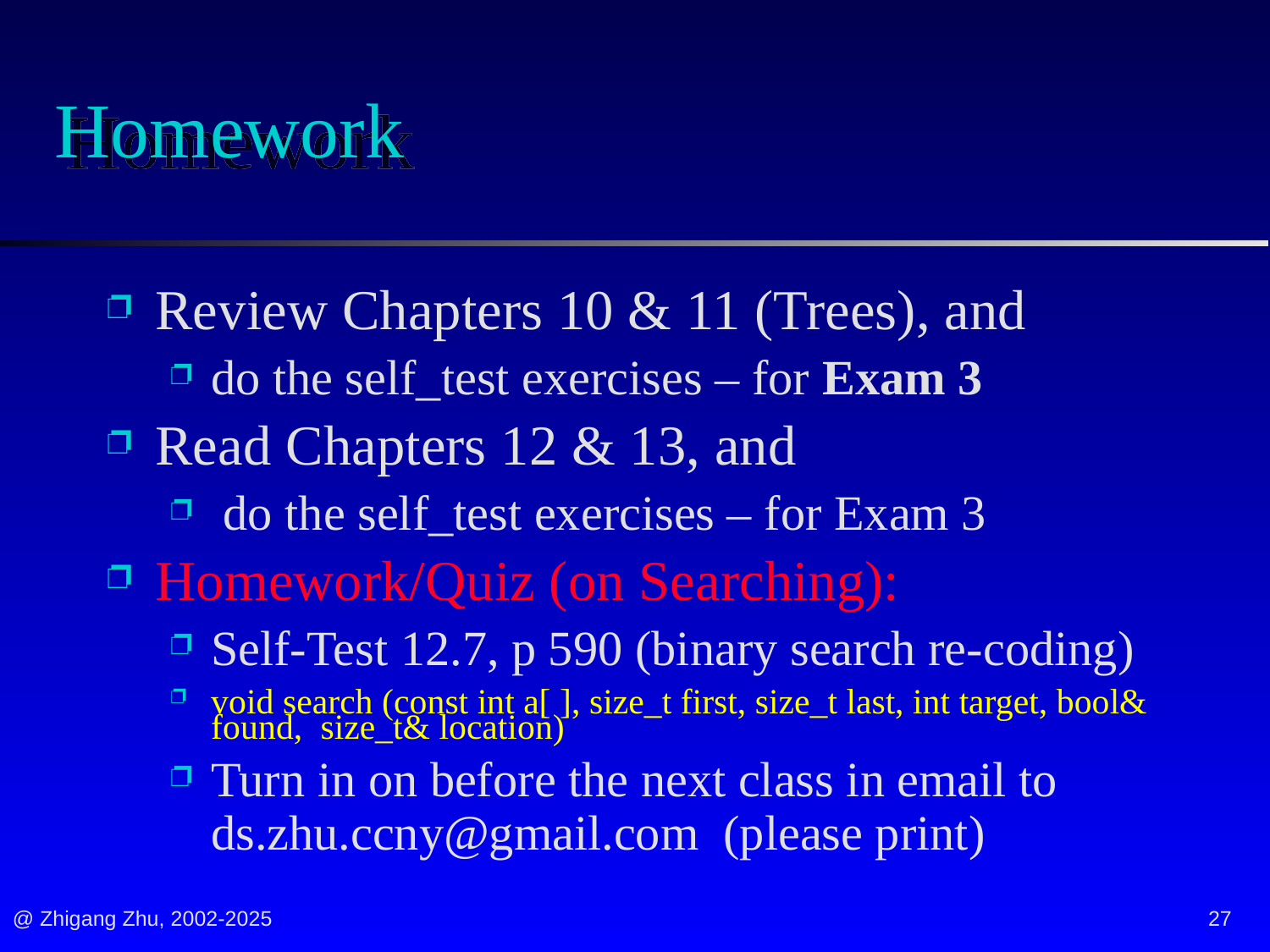

# Homework
Review Chapters 10 & 11 (Trees), and
do the self_test exercises – for Exam 3
Read Chapters 12 & 13, and
 do the self_test exercises – for Exam 3
Homework/Quiz (on Searching):
Self-Test 12.7, p 590 (binary search re-coding)
void search (const int a[ ], size_t first, size_t last, int target, bool& found,  size_t& location)
Turn in on before the next class in email to ds.zhu.ccny@gmail.com  (please print)